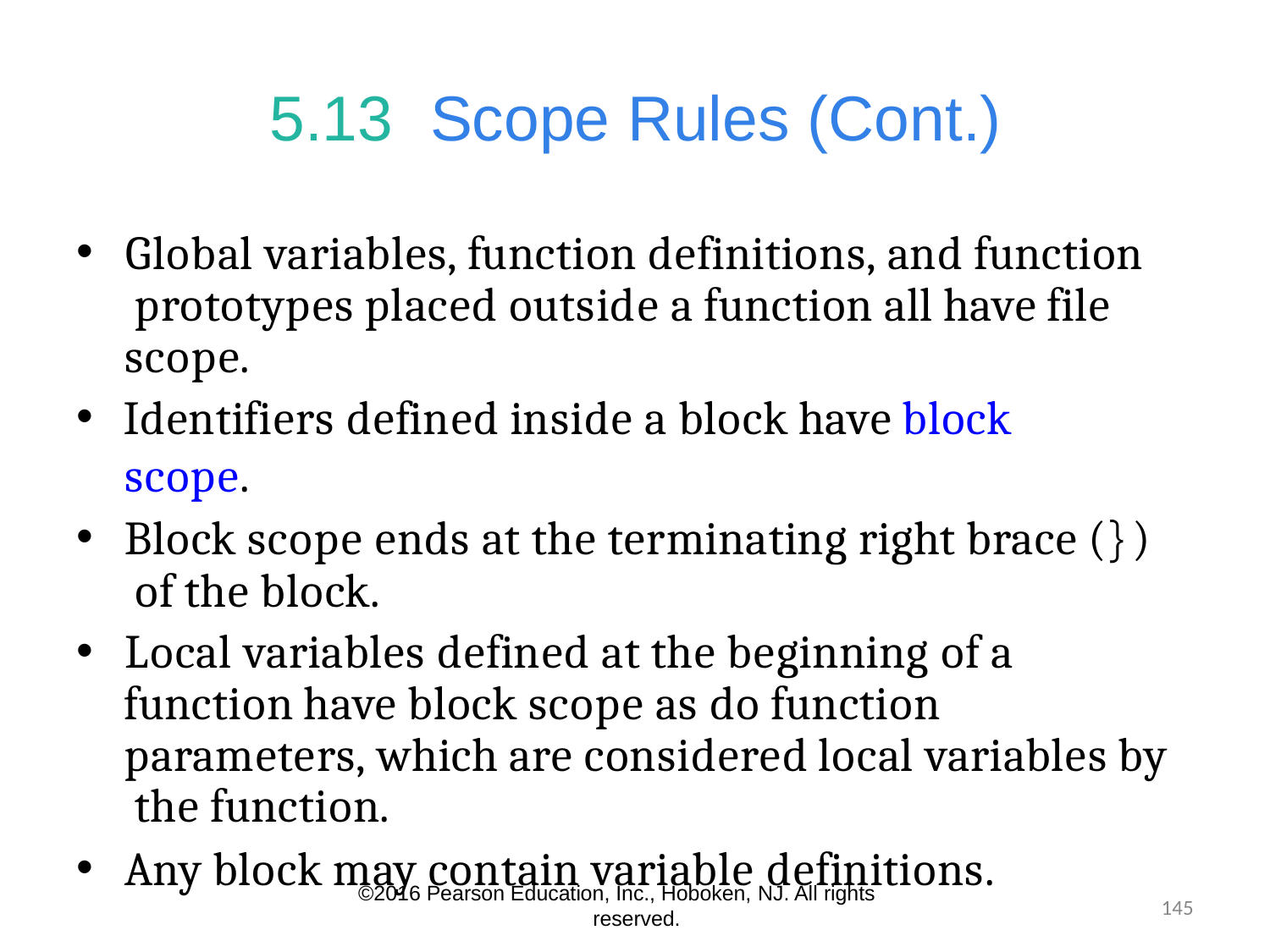

# 5.13	Scope Rules (Cont.)
Global variables, function definitions, and function  prototypes placed outside a function all have file  scope.
Identifiers defined inside a block have block scope.
Block scope ends at the terminating right brace (})  of the block.
Local variables defined at the beginning of a  function have block scope as do function  parameters, which are considered local variables by  the function.
Any block may contain variable definitions.
©2016 Pearson Education, Inc., Hoboken, NJ. All rights  reserved.
145